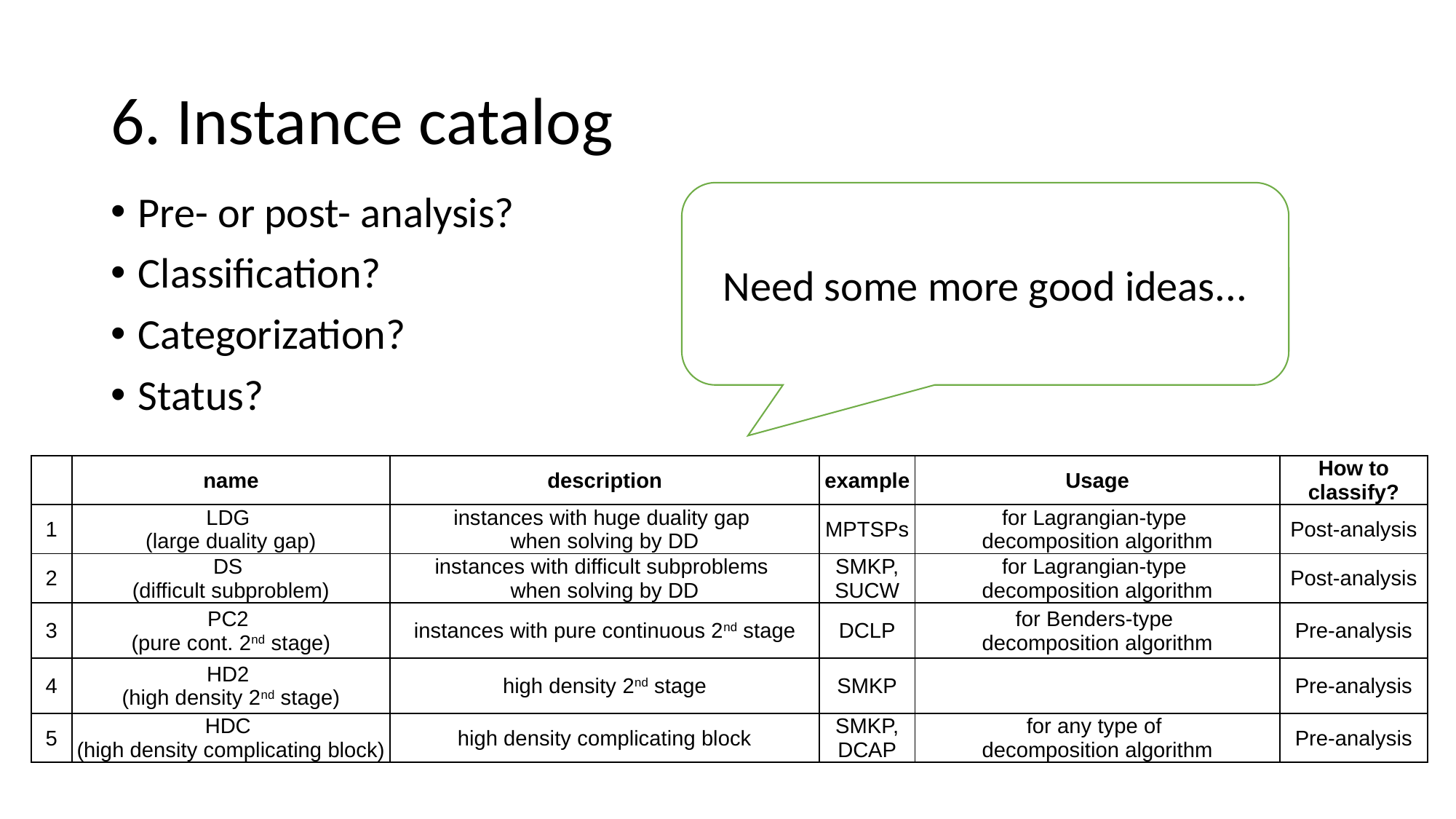

# 6. Instance catalog
Need some more good ideas...
Pre- or post- analysis?
Classification?
Categorization?
Status?

|  | name | description | example | Usage | How to classify? |
| --- | --- | --- | --- | --- | --- |
| 1 | LDG (large duality gap) | instances with huge duality gap when solving by DD | MPTSPs | for Lagrangian-type decomposition algorithm | Post-analysis |
| 2 | DS (difficult subproblem) | instances with difficult subproblems when solving by DD | SMKP, SUCW | for Lagrangian-type decomposition algorithm | Post-analysis |
| 3 | PC2 (pure cont. 2nd stage) | instances with pure continuous 2nd stage | DCLP | for Benders-type decomposition algorithm | Pre-analysis |
| 4 | HD2 (high density 2nd stage) | high density 2nd stage | SMKP |  | Pre-analysis |
| 5 | HDC (high density complicating block) | high density complicating block | SMKP, DCAP | for any type of decomposition algorithm | Pre-analysis |